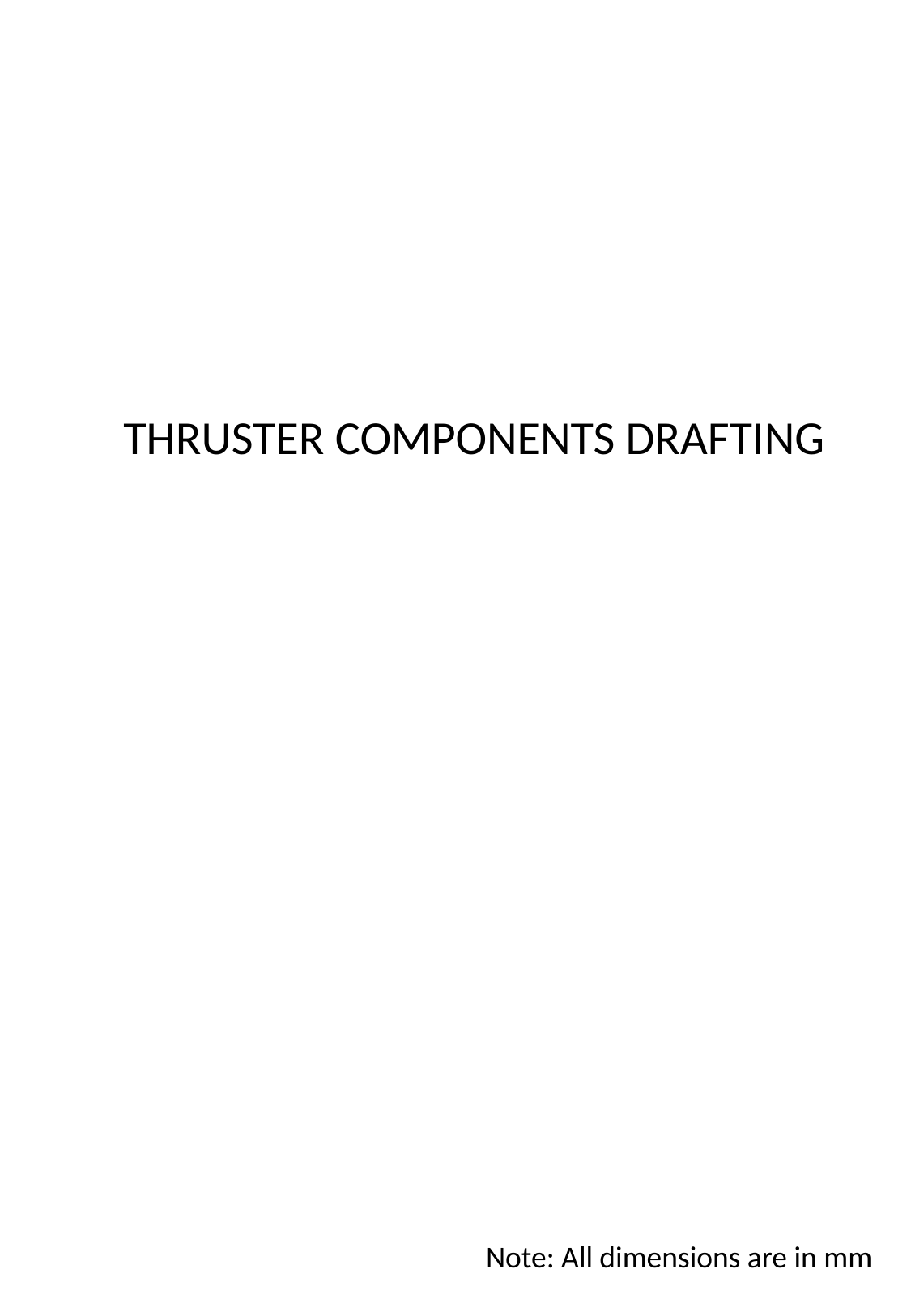

THRUSTER COMPONENTS DRAFTING
Note: All dimensions are in mm